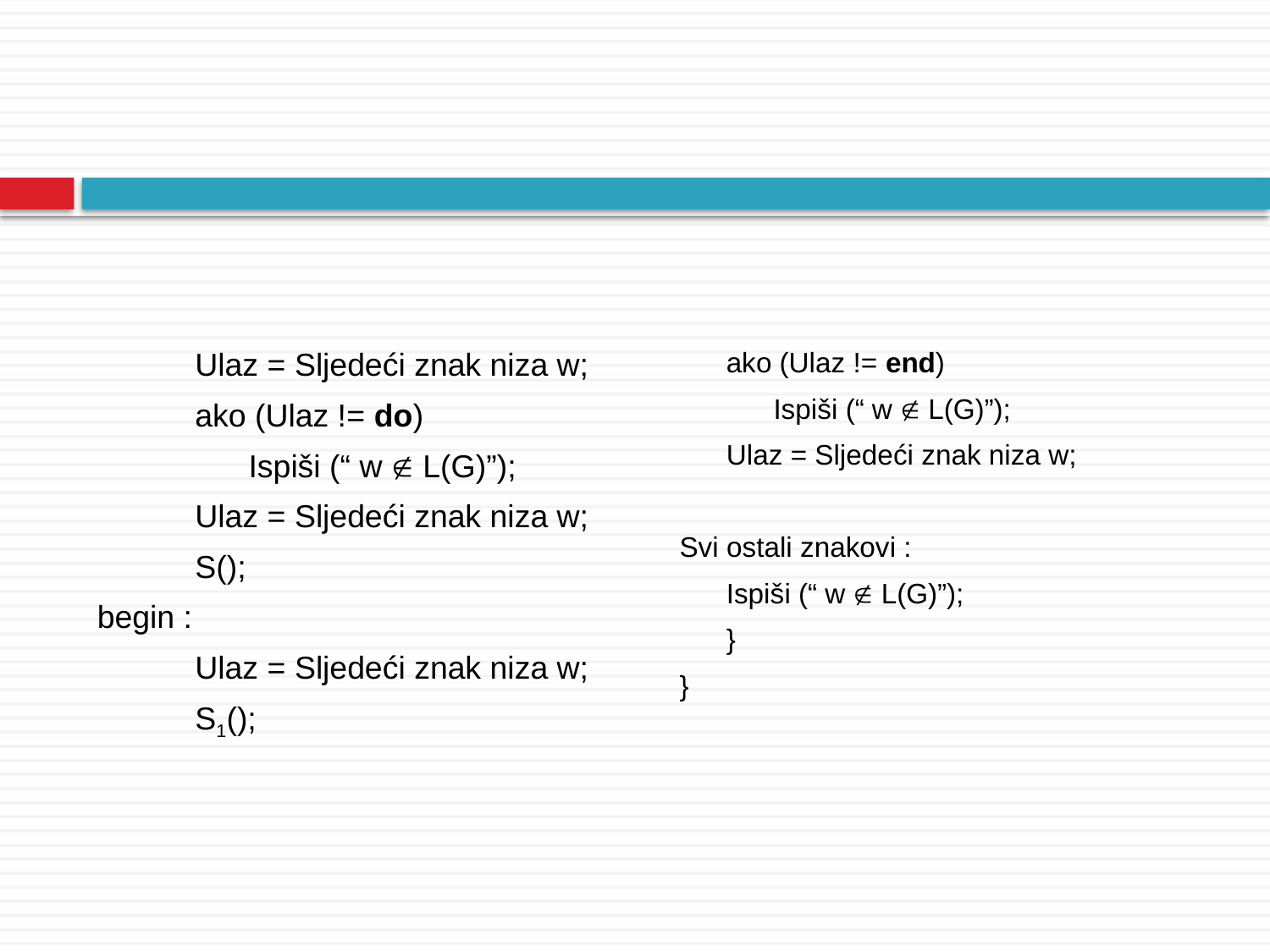

#

           Ulaz = Sljedeći znak niza w;
           ako (Ulaz != do)
                 Ispiši (“ w ∉ L(G)”);
           Ulaz = Sljedeći znak niza w;
           S();
begin :
           Ulaz = Sljedeći znak niza w;
           S1();

      ako (Ulaz != end)
            Ispiši (“ w ∉ L(G)”);
      Ulaz = Sljedeći znak niza w;

Svi ostali znakovi :
      Ispiši (“ w ∉ L(G)”);
      }
}